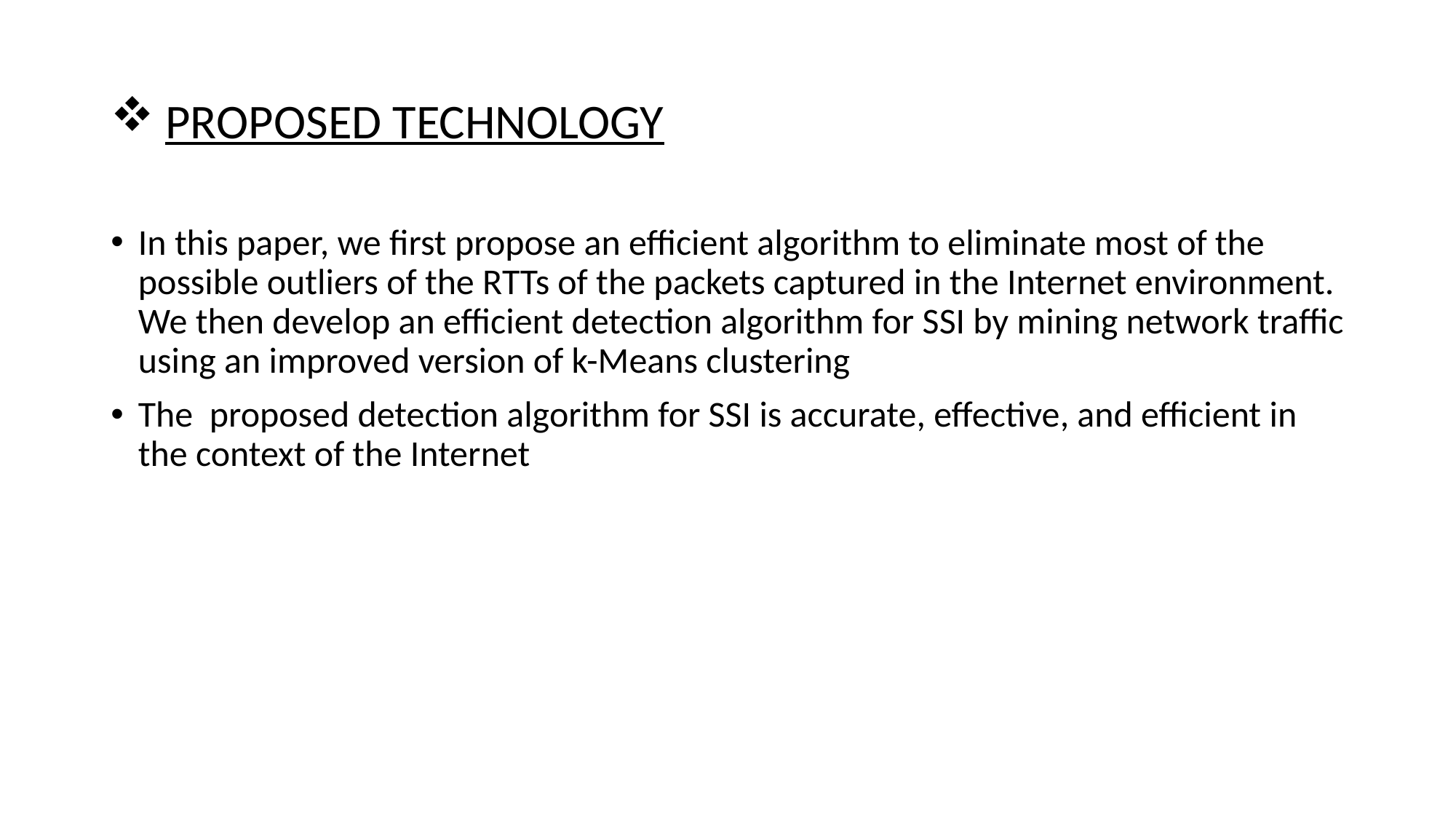

# PROPOSED TECHNOLOGY
In this paper, we first propose an efficient algorithm to eliminate most of the possible outliers of the RTTs of the packets captured in the Internet environment. We then develop an efficient detection algorithm for SSI by mining network traffic using an improved version of k-Means clustering
The  proposed detection algorithm for SSI is accurate, effective, and efficient in the context of the Internet